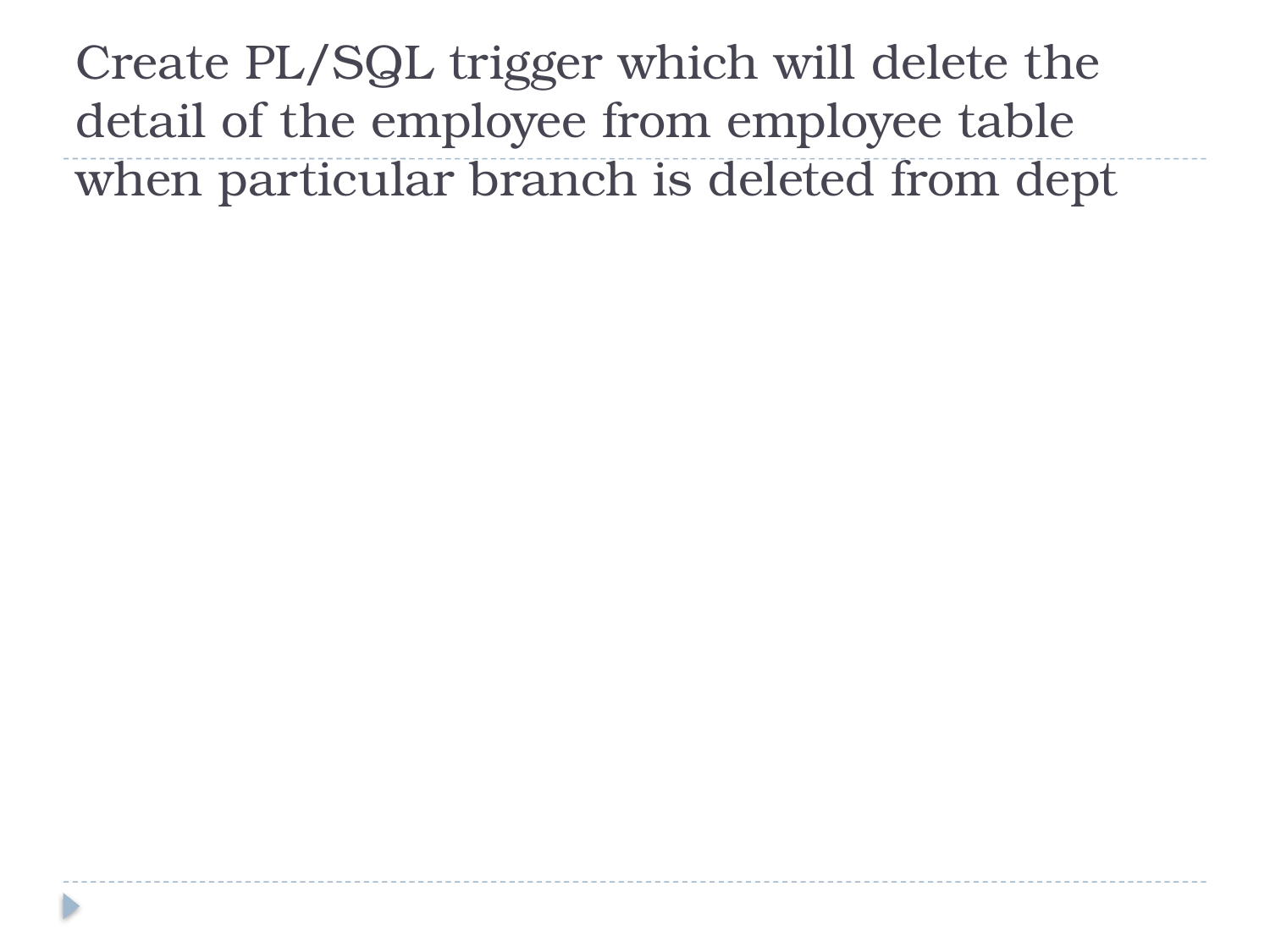

# Create PL/SQL trigger which will delete the detail of the employee from employee table when particular branch is deleted from dept